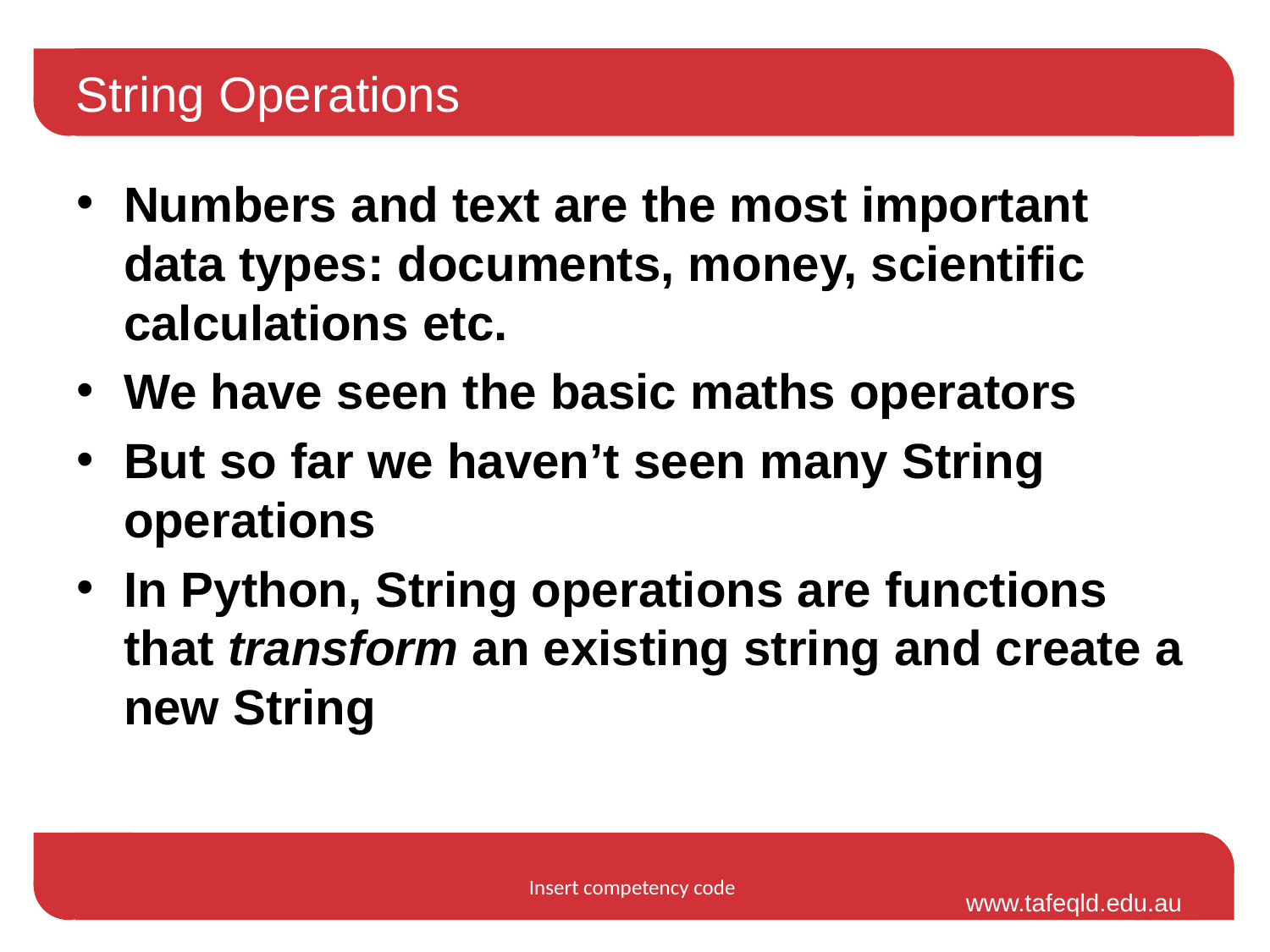

String Operations
Numbers and text are the most important data types: documents, money, scientific calculations etc.
We have seen the basic maths operators
But so far we haven’t seen many String operations
In Python, String operations are functions that transform an existing string and create a new String

Insert competency code